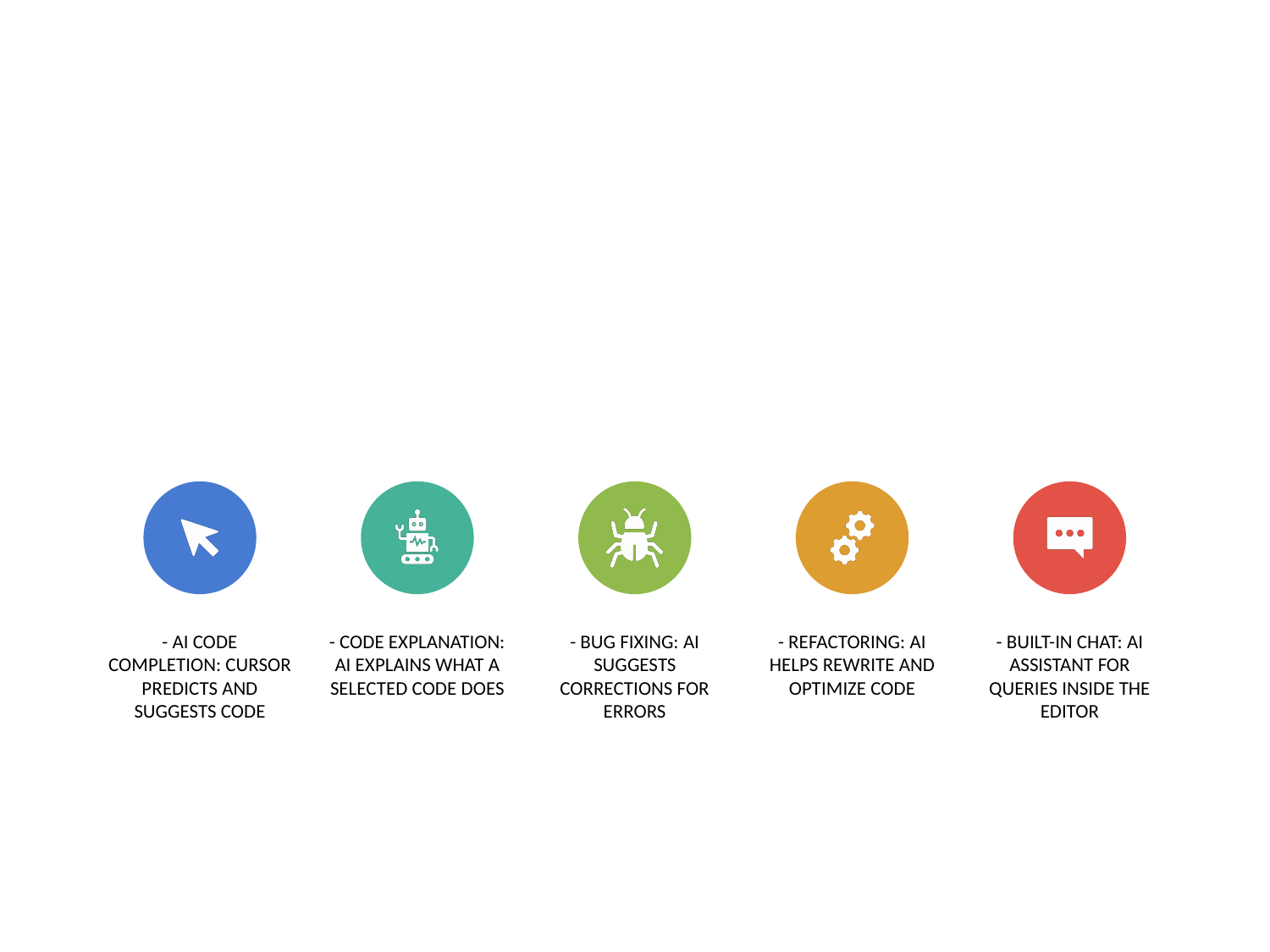

# Key Features of Cursor
- AI Code Completion: Cursor predicts and suggests code
- Code Explanation: AI explains what a selected code does
- Bug Fixing: AI suggests corrections for errors
- Refactoring: AI helps rewrite and optimize code
- Built-in Chat: AI assistant for queries inside the editor